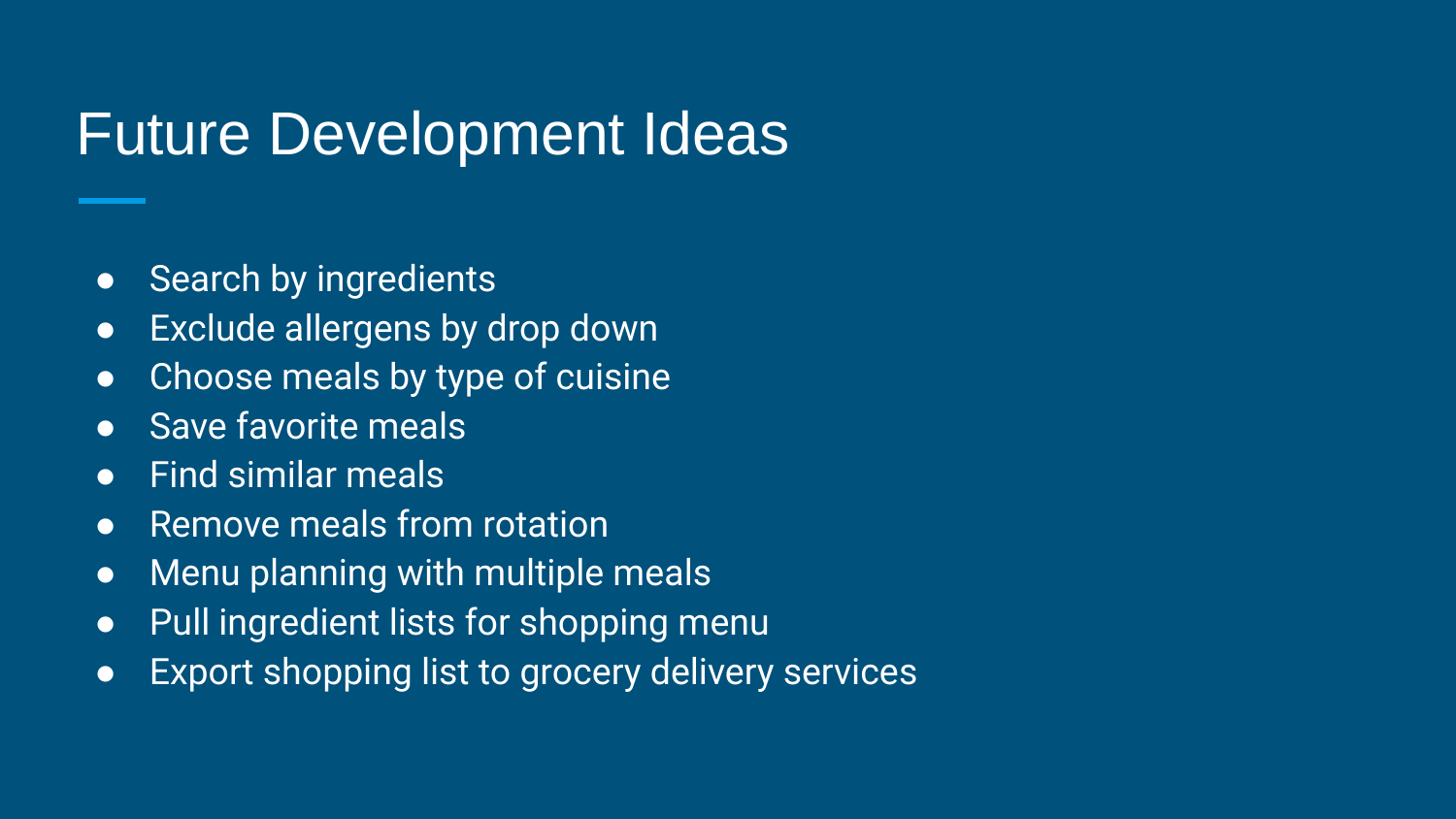

# Future Development Ideas
Search by ingredients
Exclude allergens by drop down
Choose meals by type of cuisine
Save favorite meals
Find similar meals
Remove meals from rotation
Menu planning with multiple meals
Pull ingredient lists for shopping menu
Export shopping list to grocery delivery services